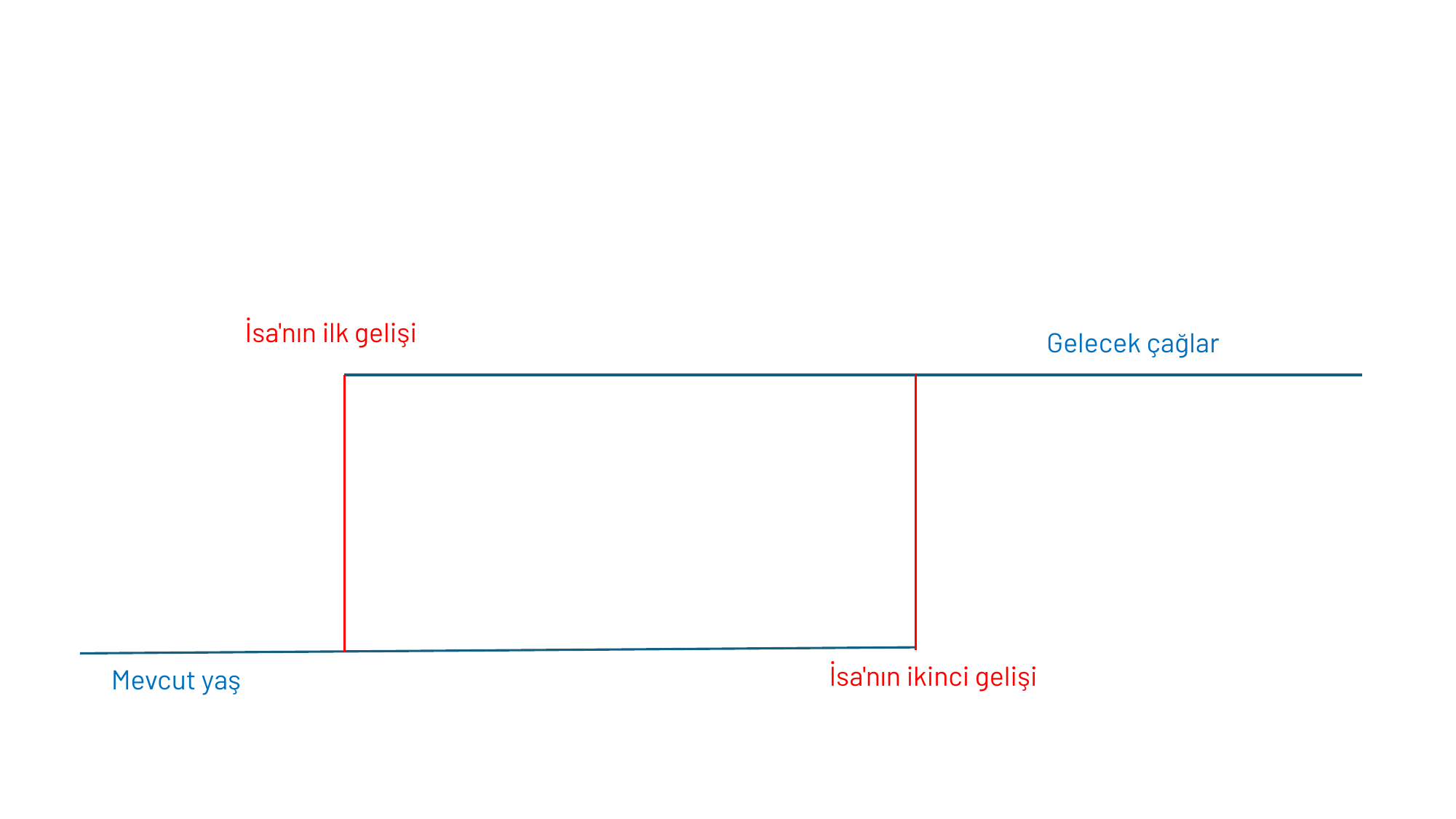

İsa'nın ilk gelişi
Gelecek çağlar
İsa'nın ikinci gelişi
Mevcut yaş